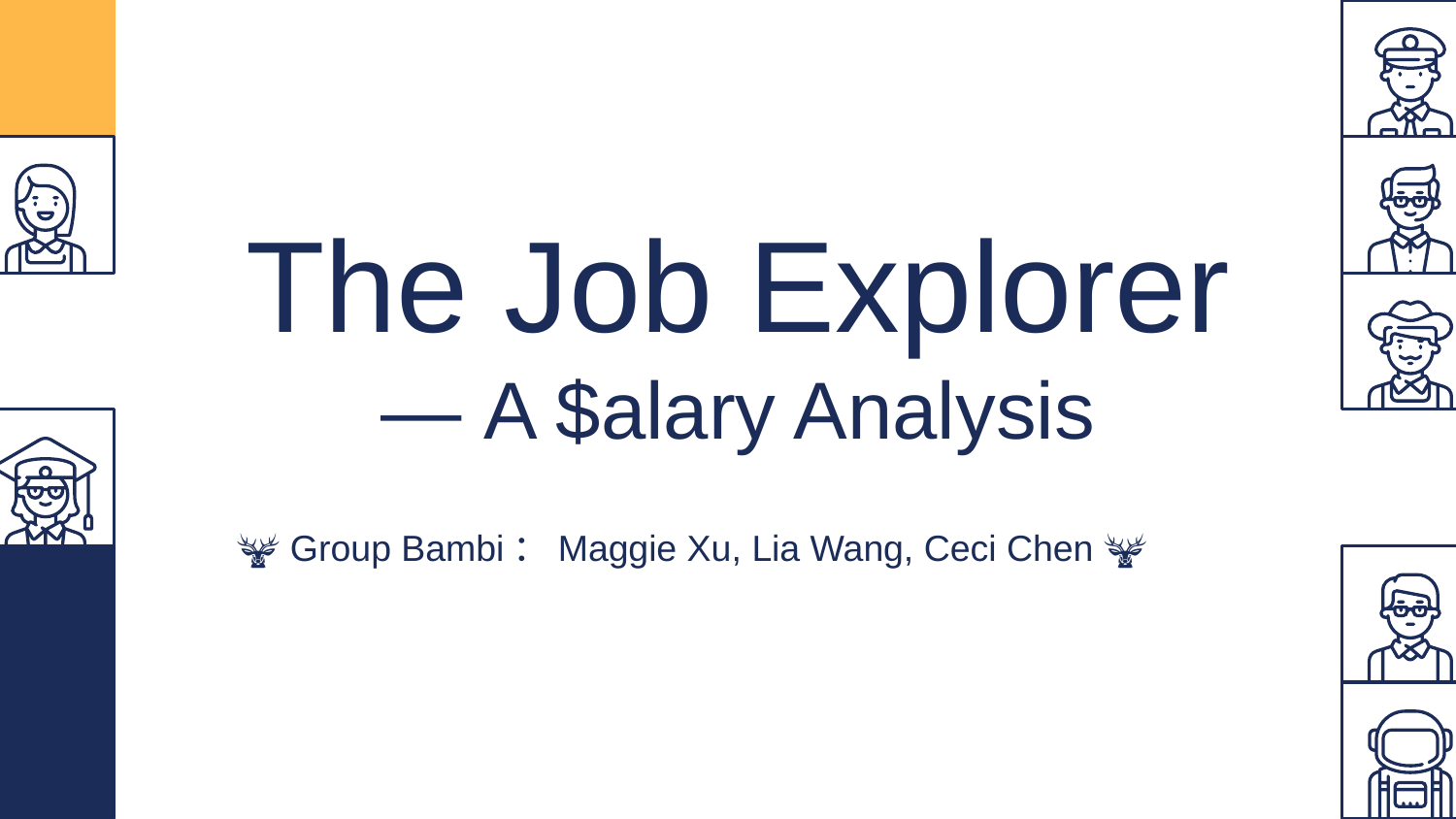

# The Job Explorer
— A $alary Analysis
🦌 Group Bambi：Maggie Xu, Lia Wang, Ceci Chen 🦌